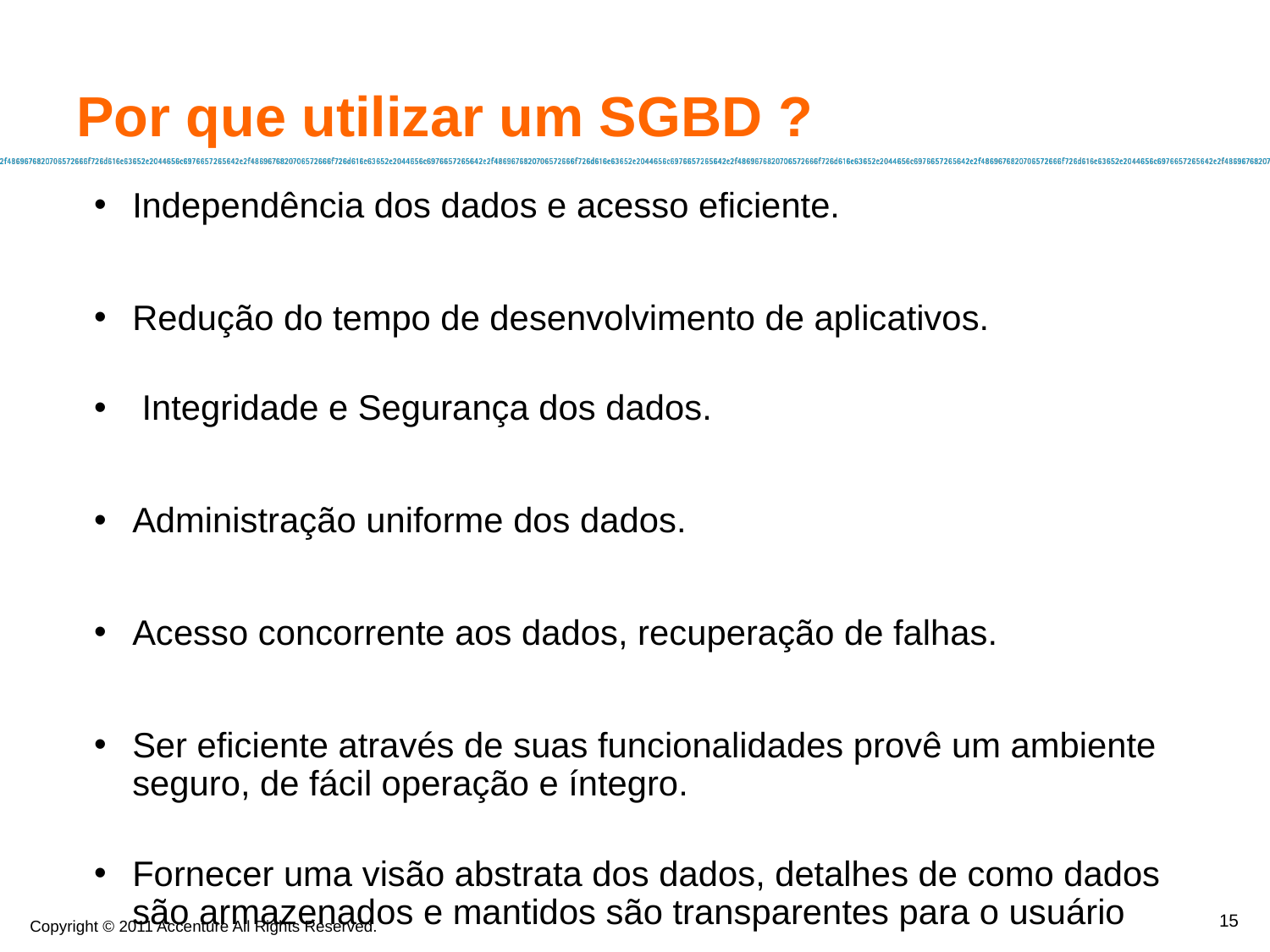

Por que utilizar um SGBD ?
Independência dos dados e acesso eficiente.

Redução do tempo de desenvolvimento de aplicativos.

 Integridade e Segurança dos dados.

Administração uniforme dos dados.

Acesso concorrente aos dados, recuperação de falhas.

Ser eficiente através de suas funcionalidades provê um ambiente seguro, de fácil operação e íntegro.

Fornecer uma visão abstrata dos dados, detalhes de como dados são armazenados e mantidos são transparentes para o usuário

15